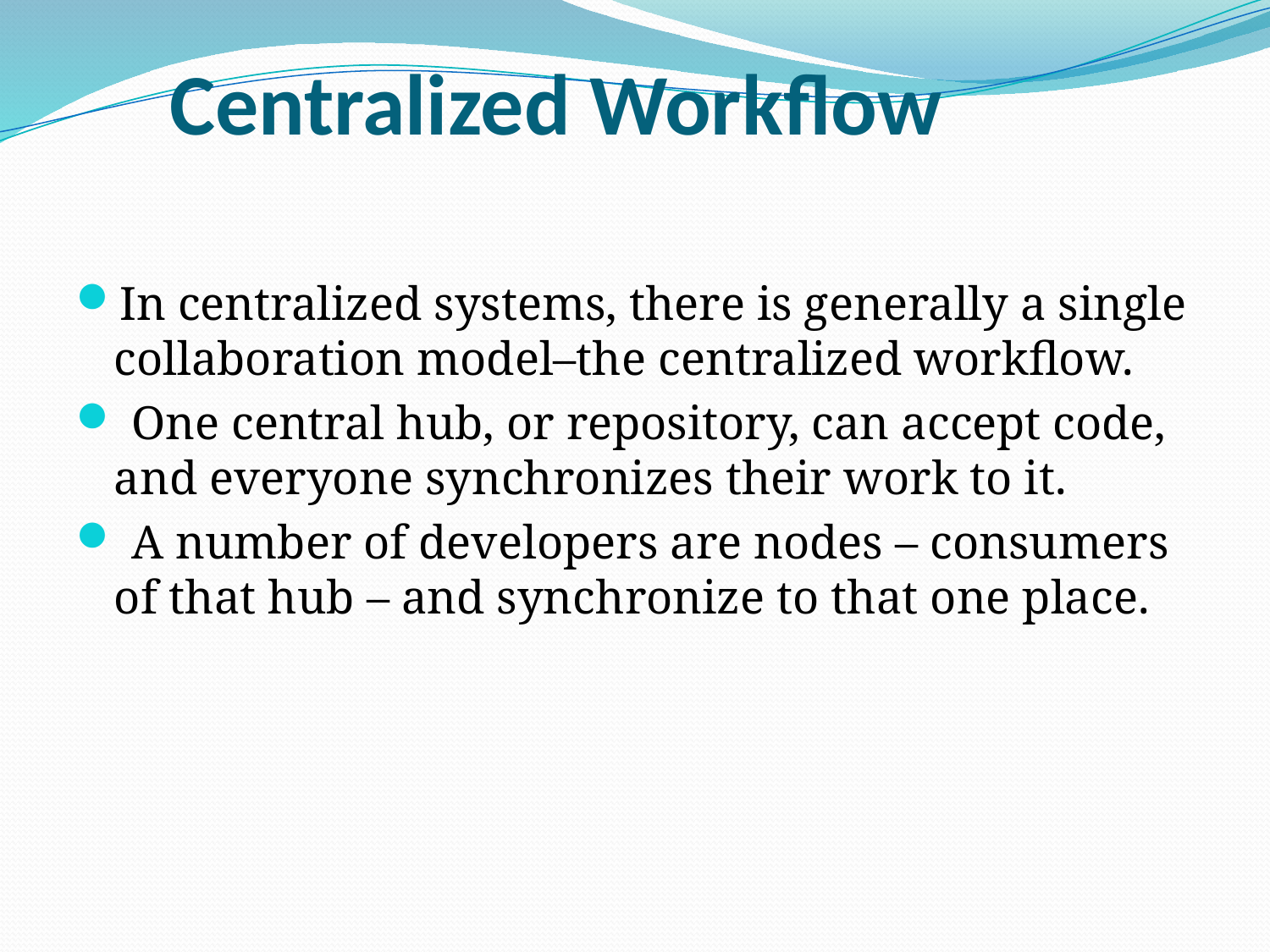

# Centralized Workflow
In centralized systems, there is generally a single collaboration model–the centralized workflow.
 One central hub, or repository, can accept code, and everyone synchronizes their work to it.
 A number of developers are nodes – consumers of that hub – and synchronize to that one place.